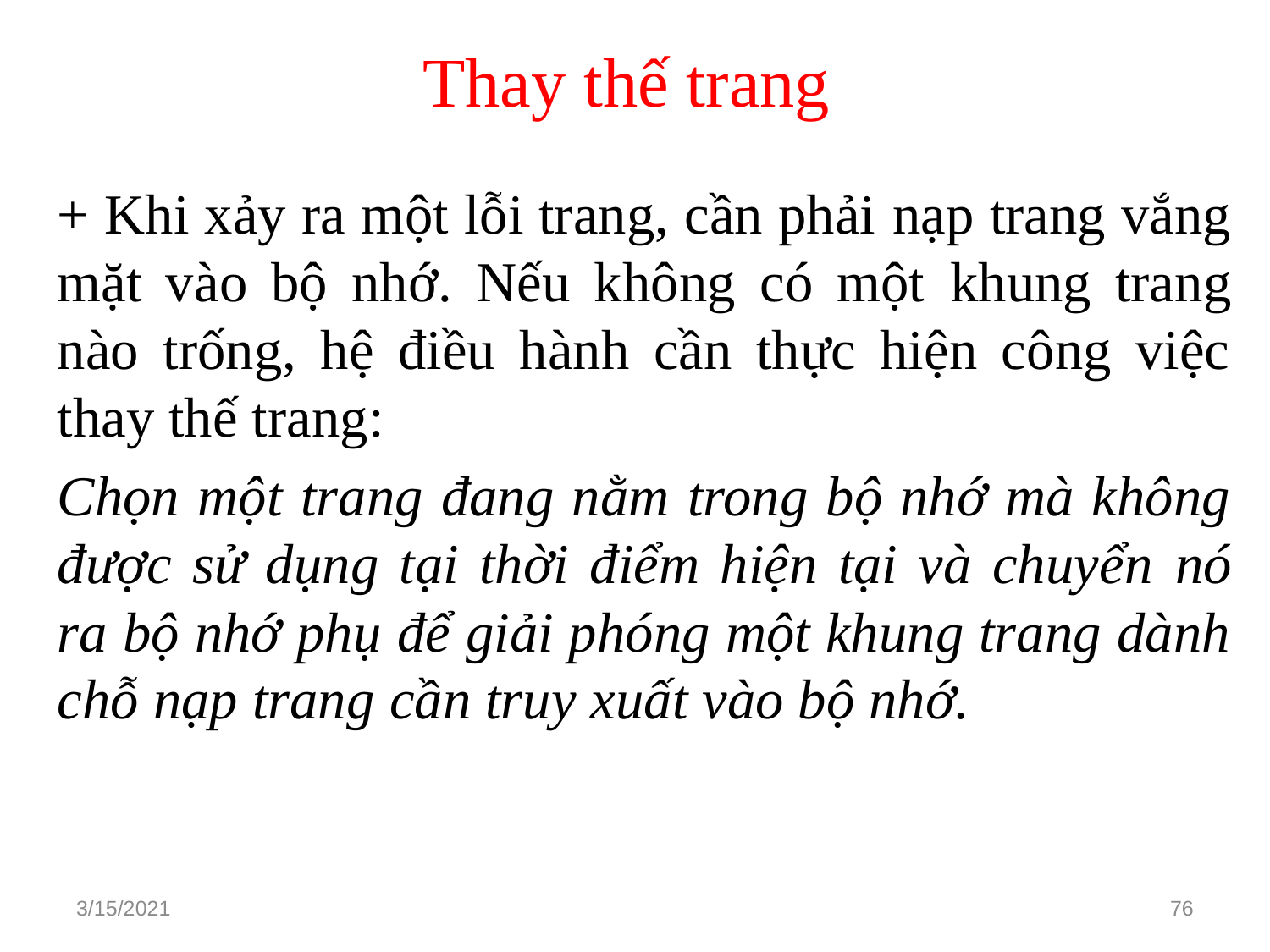

# Thay thế trang
+ Khi xảy ra một lỗi trang, cần phải nạp trang vắng mặt vào bộ nhớ. Nếu không có một khung trang nào trống, hệ điều hành cần thực hiện công việc thay thế trang:
Chọn một trang đang nằm trong bộ nhớ mà không được sử dụng tại thời điểm hiện tại và chuyển nó ra bộ nhớ phụ để giải phóng một khung trang dành chỗ nạp trang cần truy xuất vào bộ nhớ.
3/15/2021
76